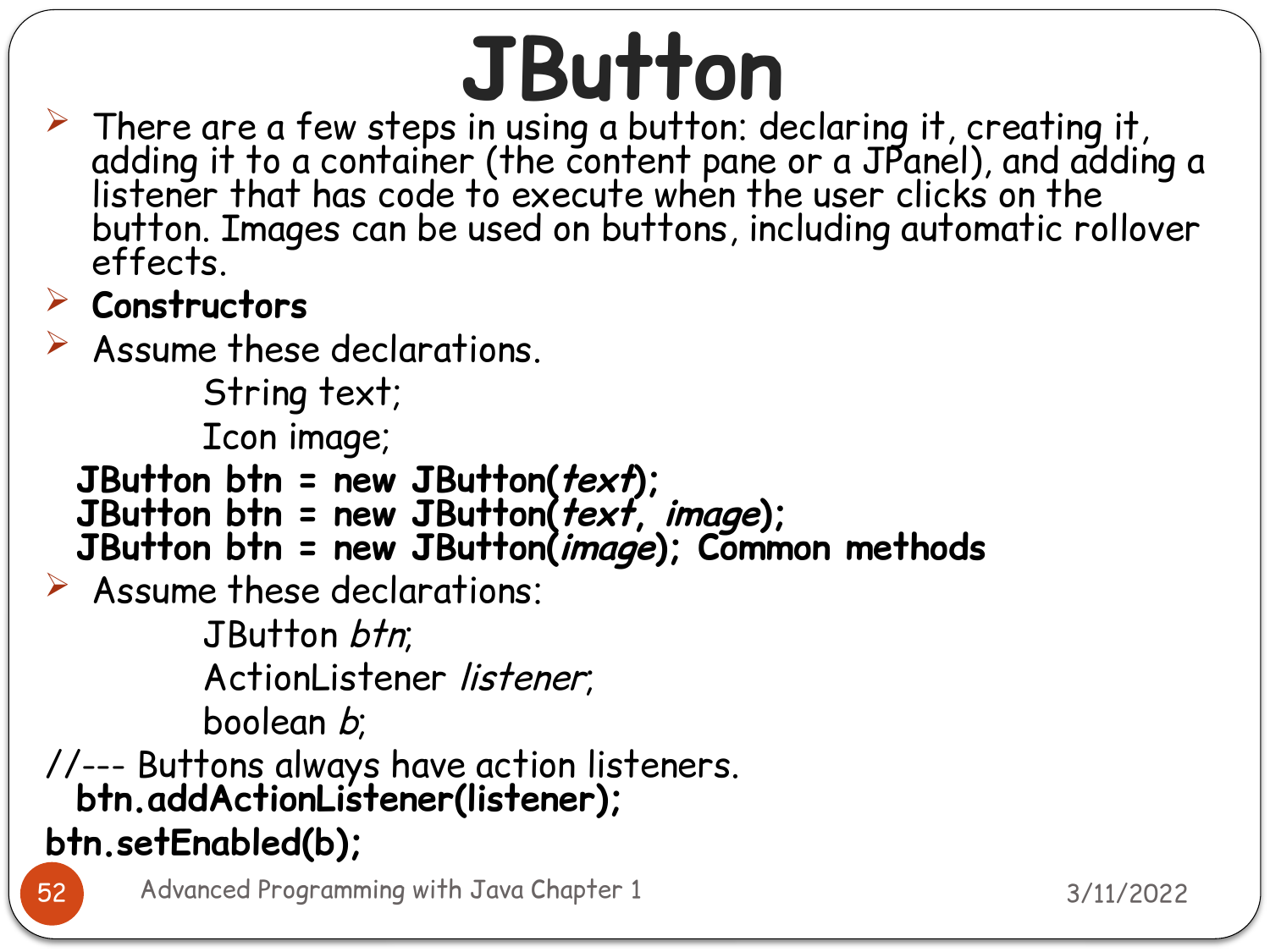

JButton
There are a few steps in using a button: declaring it, creating it, adding it to a container (the content pane or a JPanel), and adding a listener that has code to execute when the user clicks on the button. Images can be used on buttons, including automatic rollover effects.
Constructors
Assume these declarations.
		String text;
		Icon image;
  JButton btn = new JButton(text);
JButton btn = new JButton(text, image);
JButton btn = new JButton(image); Common methods
Assume these declarations:
		JButton btn;
		ActionListener listener;
		boolean b;
//--- Buttons always have action listeners. btn.addActionListener(listener);
btn.setEnabled(b);
Advanced Programming with Java Chapter 1
3/11/2022
52